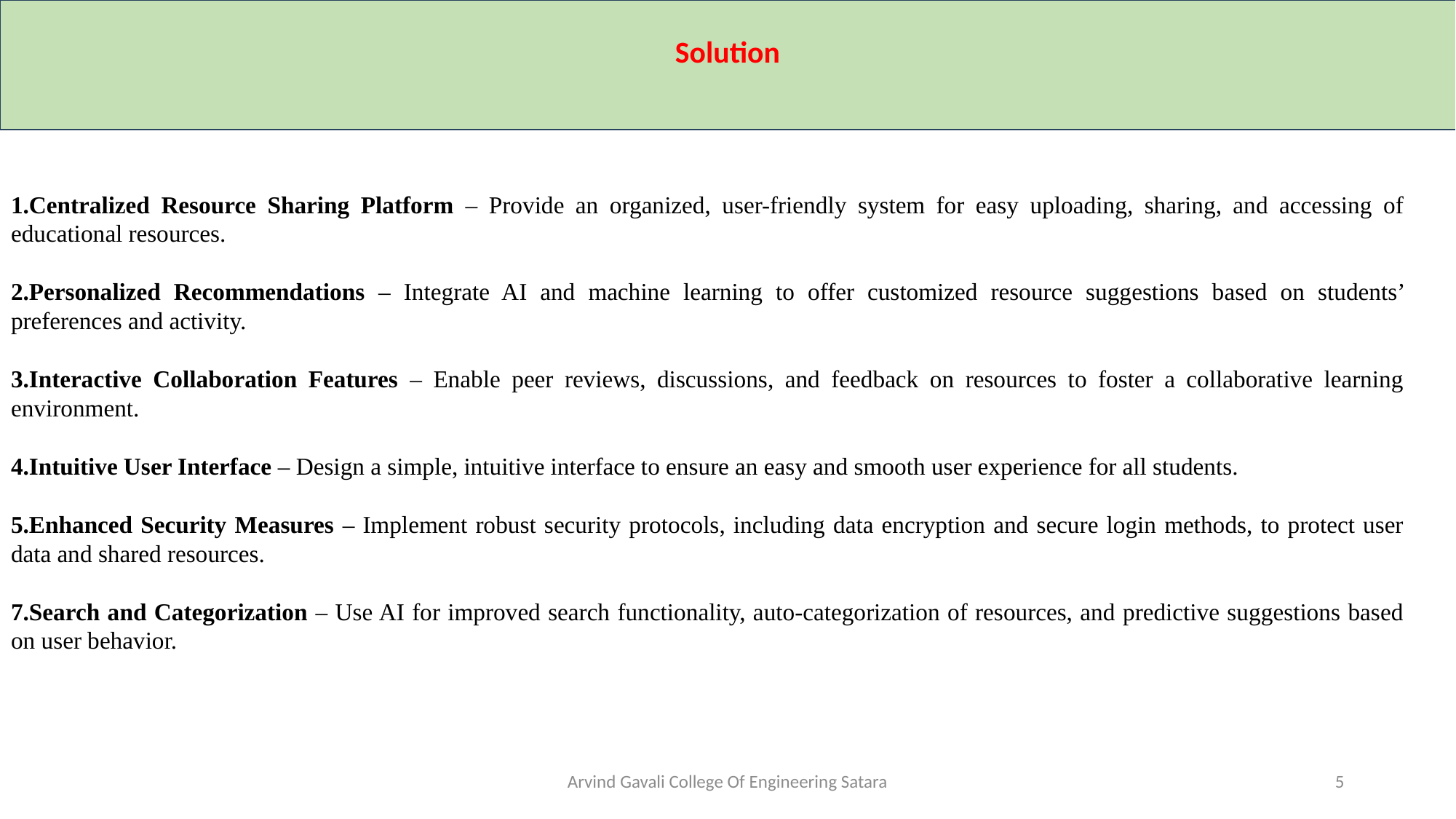

Solution

Centralized Resource Sharing Platform – Provide an organized, user-friendly system for easy uploading, sharing, and accessing of educational resources.

Personalized Recommendations – Integrate AI and machine learning to offer customized resource suggestions based on students’ preferences and activity.

Interactive Collaboration Features – Enable peer reviews, discussions, and feedback on resources to foster a collaborative learning environment.

Intuitive User Interface – Design a simple, intuitive interface to ensure an easy and smooth user experience for all students.

Enhanced Security Measures – Implement robust security protocols, including data encryption and secure login methods, to protect user data and shared resources.

Search and Categorization – Use AI for improved search functionality, auto-categorization of resources, and predictive suggestions based on user behavior.

Arvind Gavali College Of Engineering Satara
5